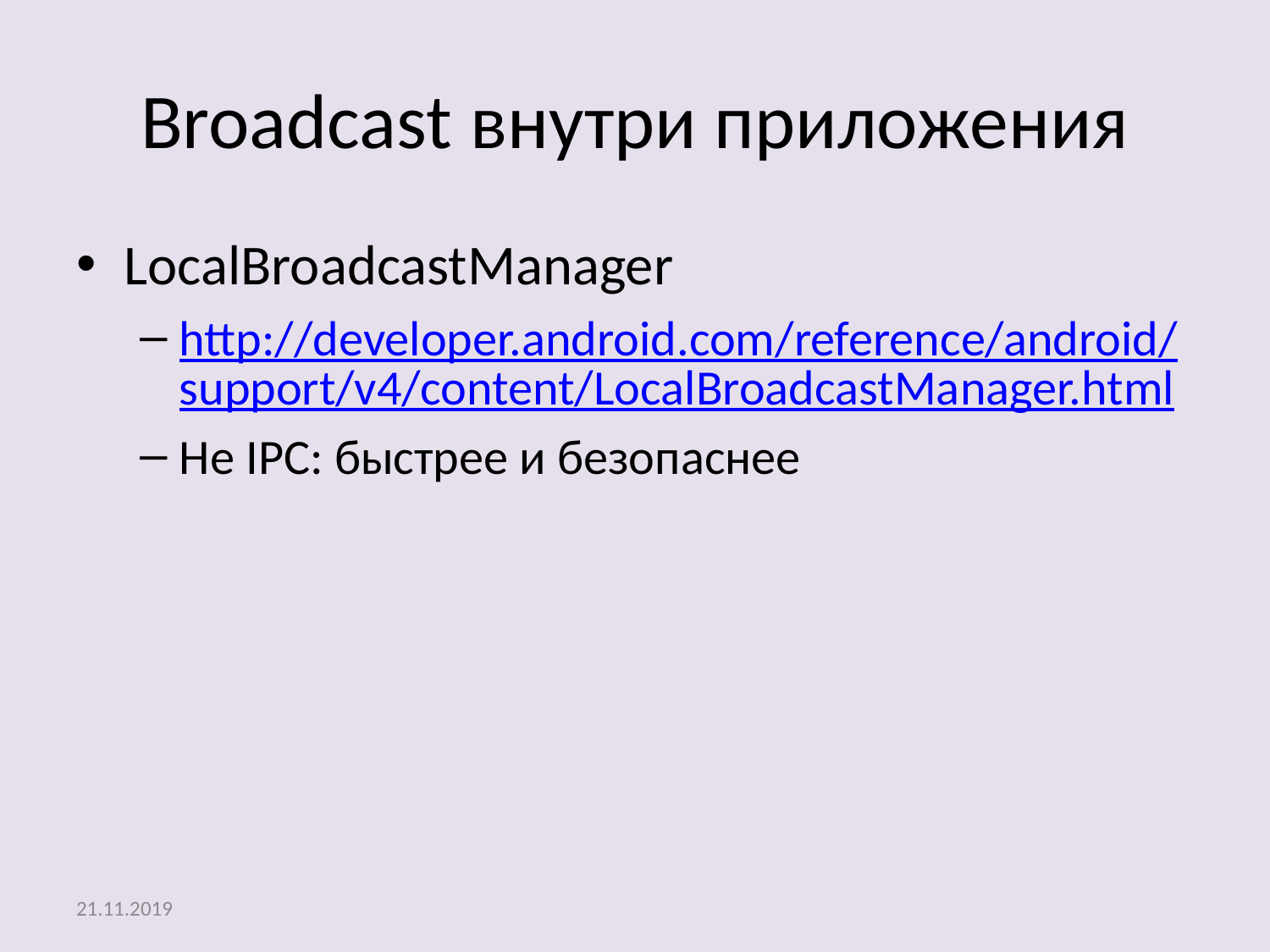

# Broadcast внутри приложения
LocalBroadcastManager
http://developer.android.com/reference/android/support/v4/content/LocalBroadcastManager.html
Не IPC: быстрее и безопаснее

21.11.2019